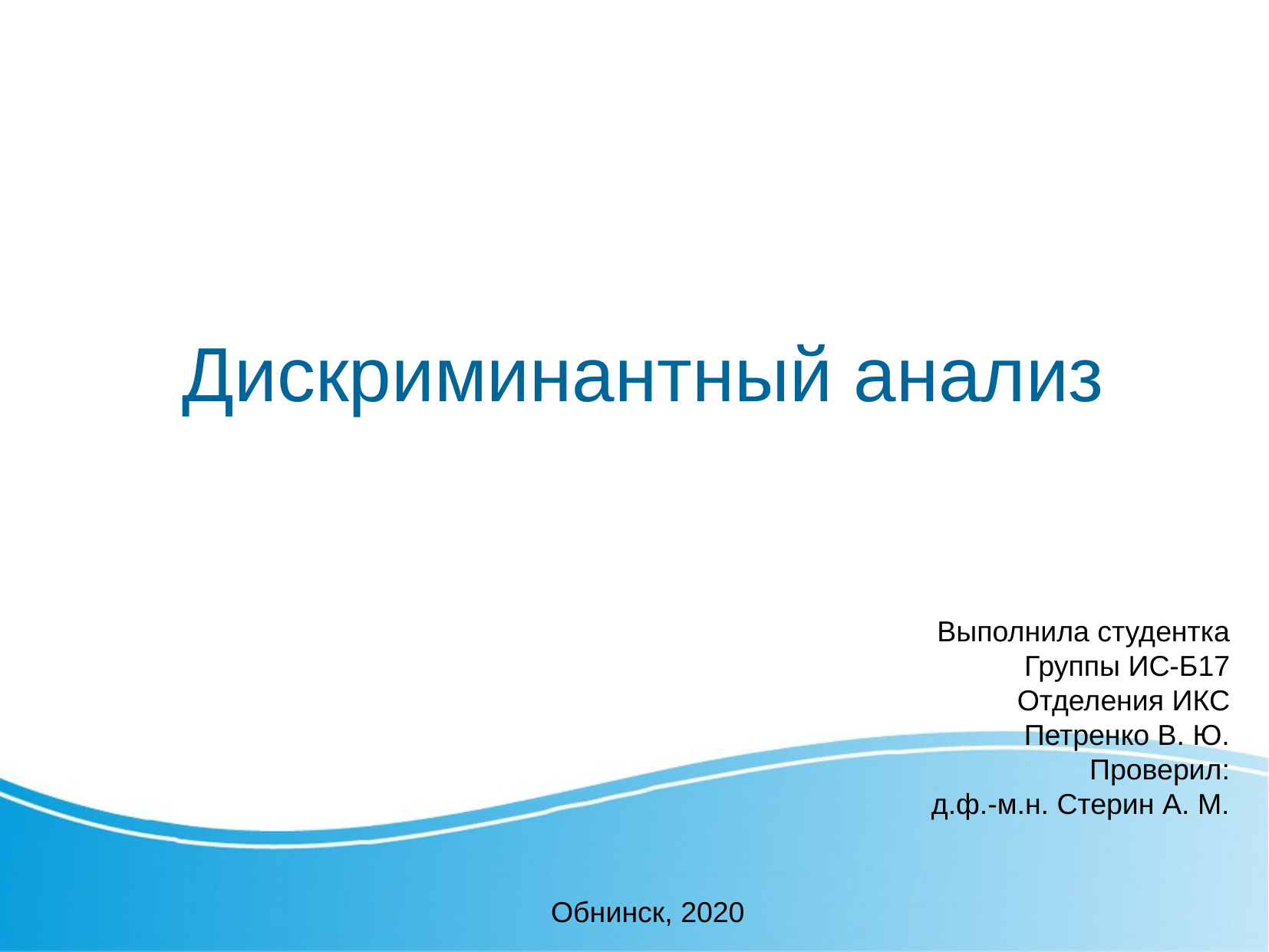

Дискриминантный анализ
Выполнила студентка
Группы ИС-Б17
Отделения ИКС
Петренко В. Ю.
Проверил:
д.ф.-м.н. Стерин А. М.
Обнинск, 2020